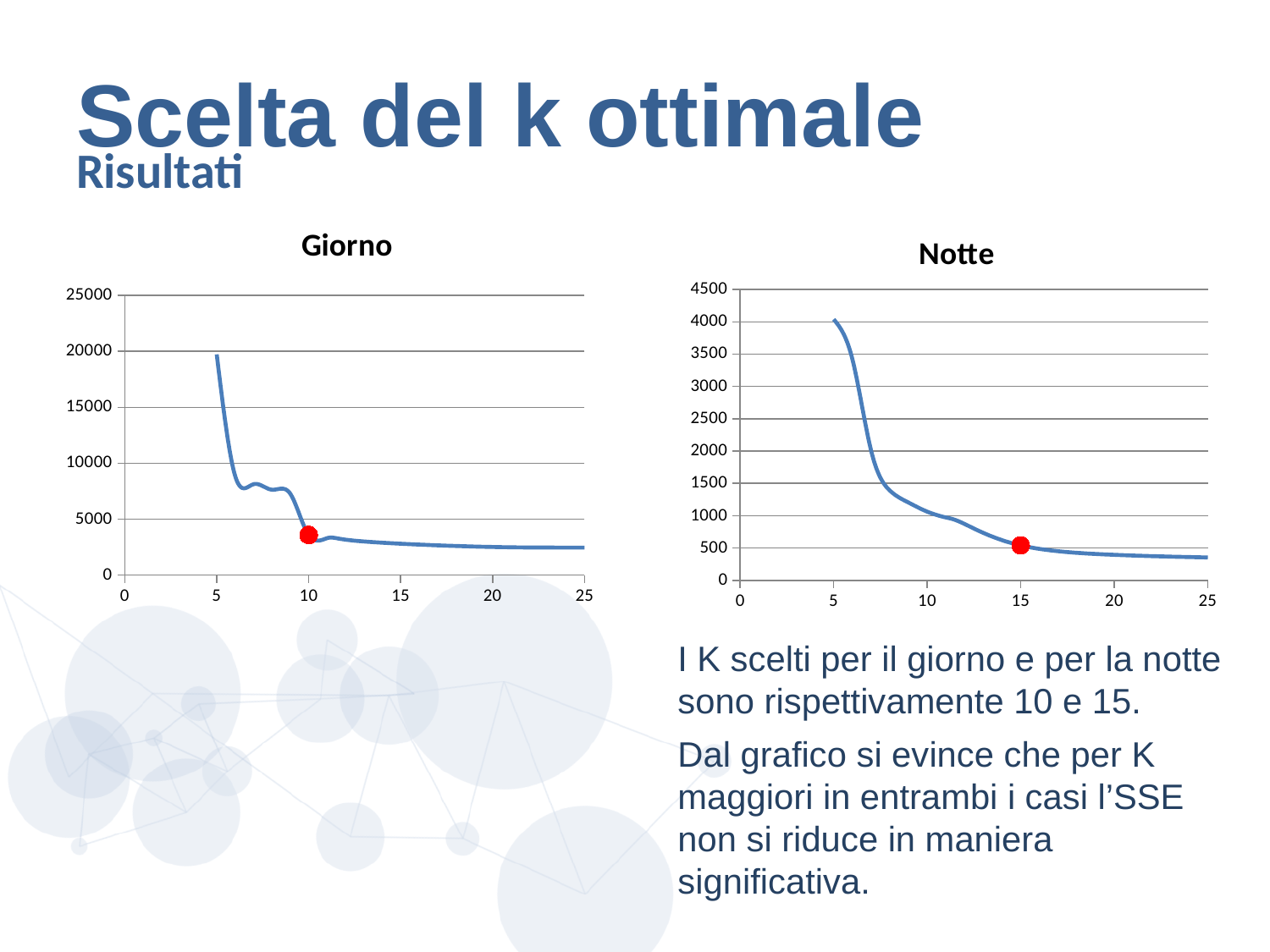

# Scelta del k ottimale
Risultati

### Chart: Giorno

| Category |  |
|---|---|

### Chart: Notte

| Category |  |
|---|---|
I K scelti per il giorno e per la notte sono rispettivamente 10 e 15.
Dal grafico si evince che per K maggiori in entrambi i casi l’SSE non si riduce in maniera significativa.